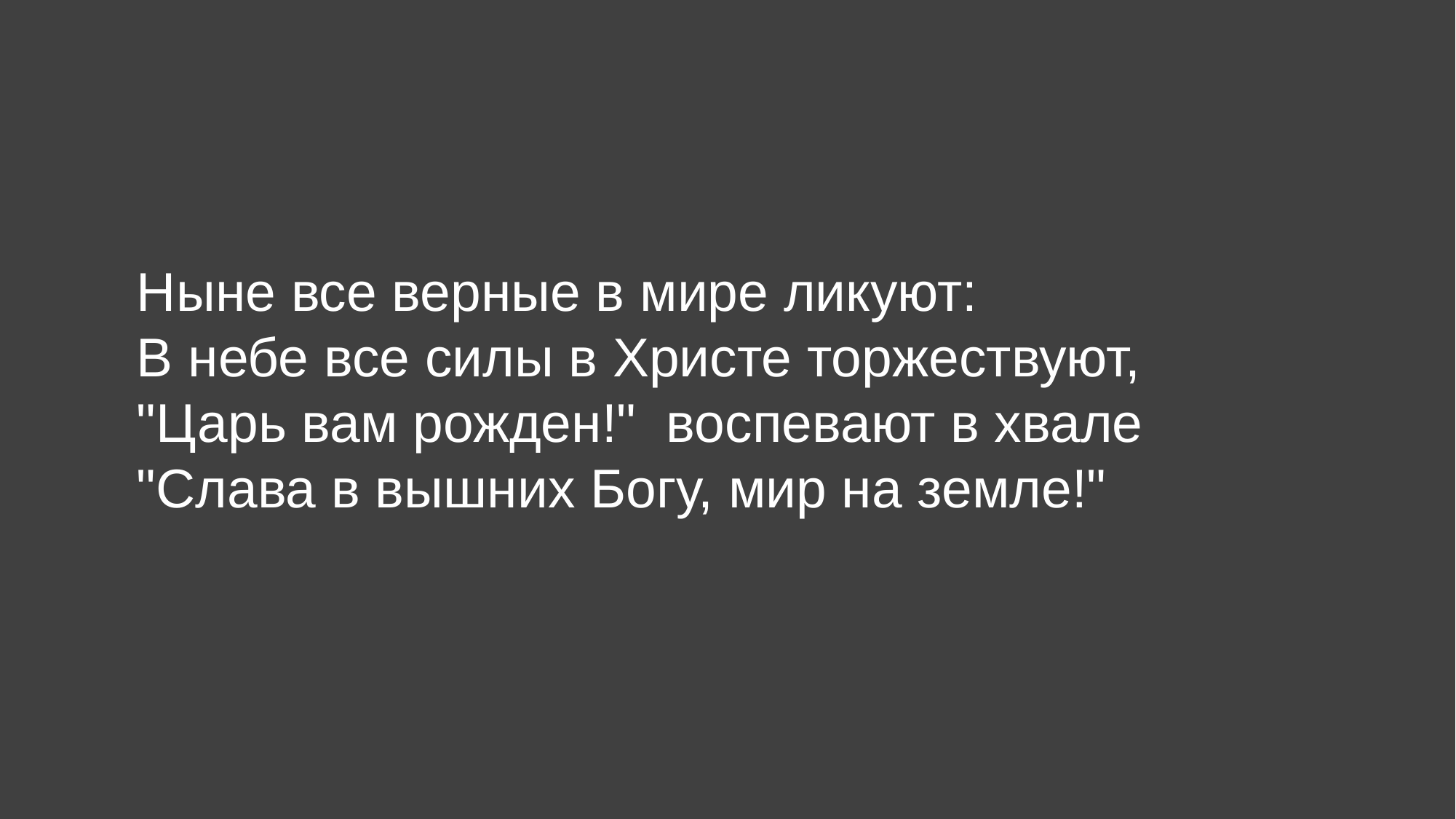

# Ныне все верные в мире ликуют: В небе все силы в Христе торжествуют, "Царь вам рожден!"  воспевают в хвале "Слава в вышних Богу, мир на земле!"